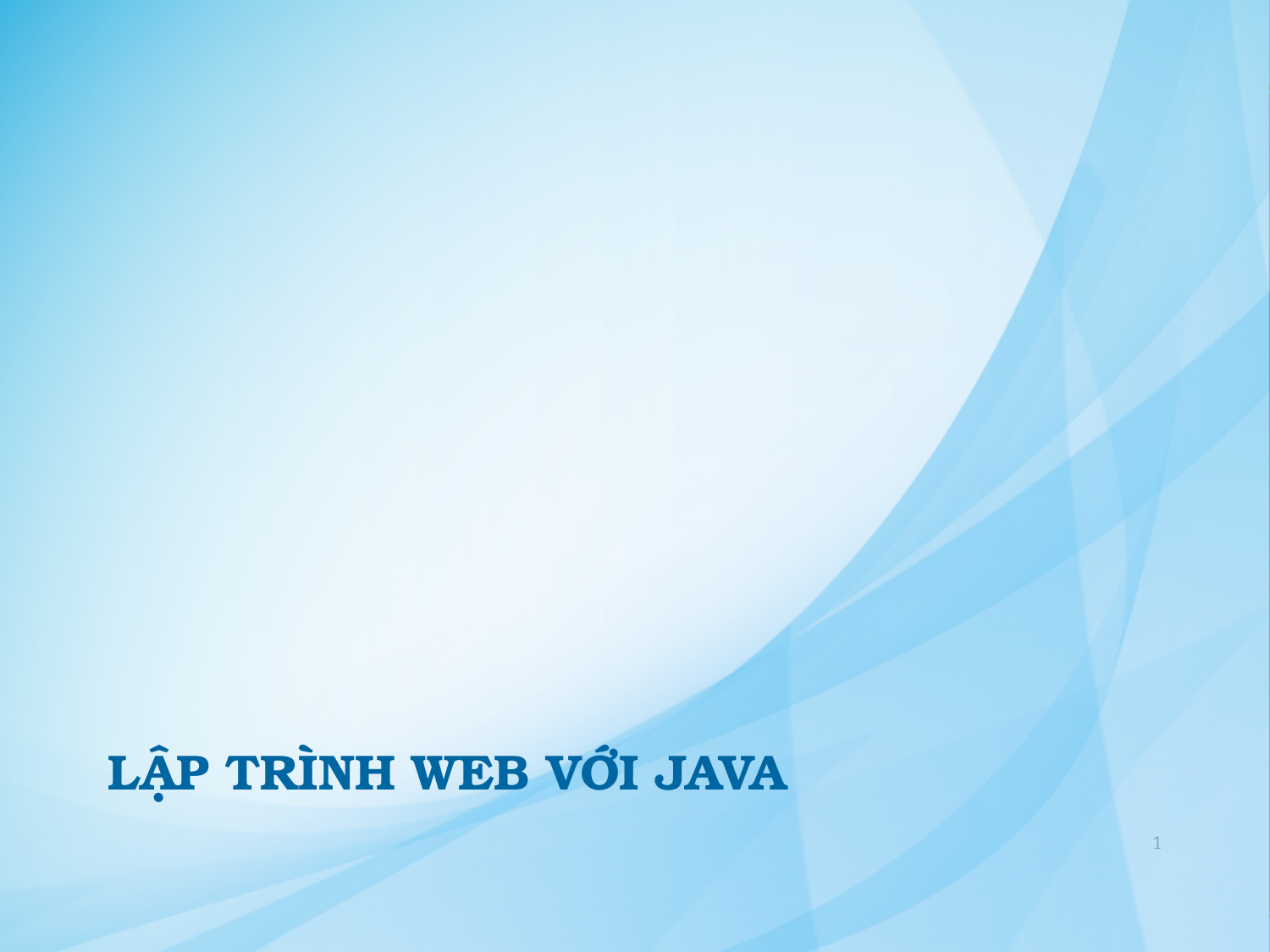

# Lập trình Web với Java
1